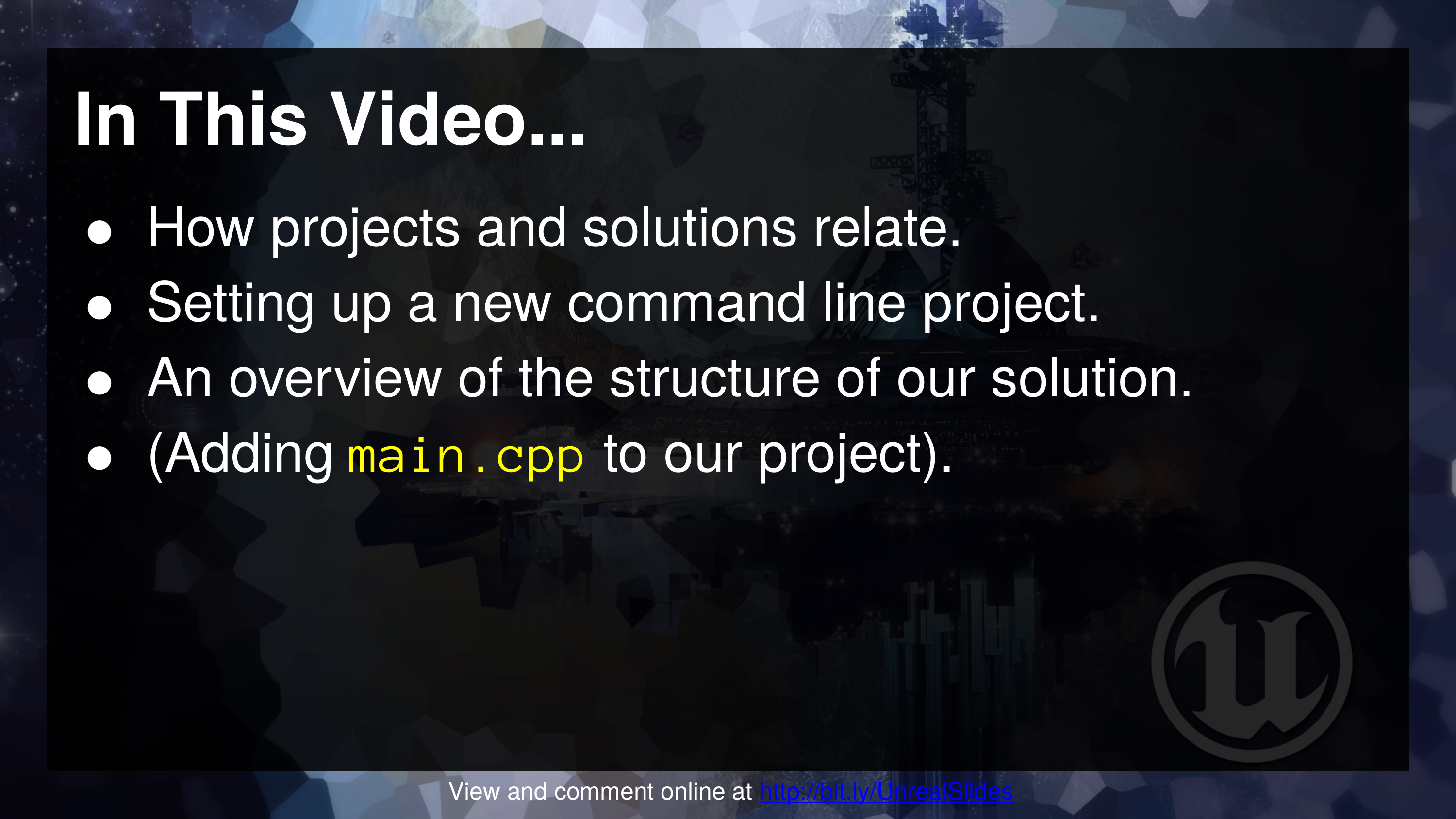

# In This Video...
How projects and solutions relate.
Setting up a new command line project.
An overview of the structure of our solution.
(Adding main.cpp to our project).